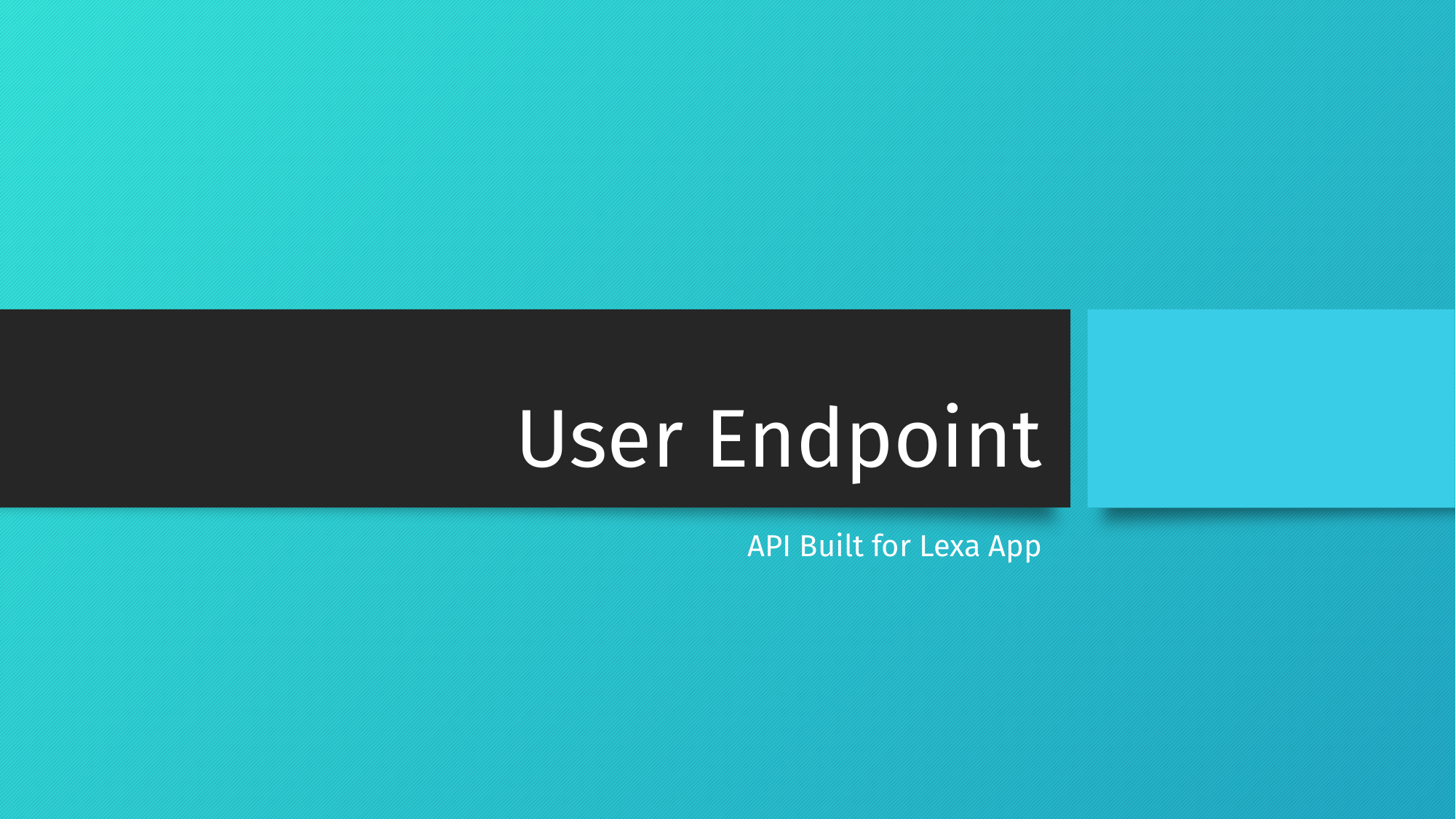

# User Endpoint
						API Built for Lexa App